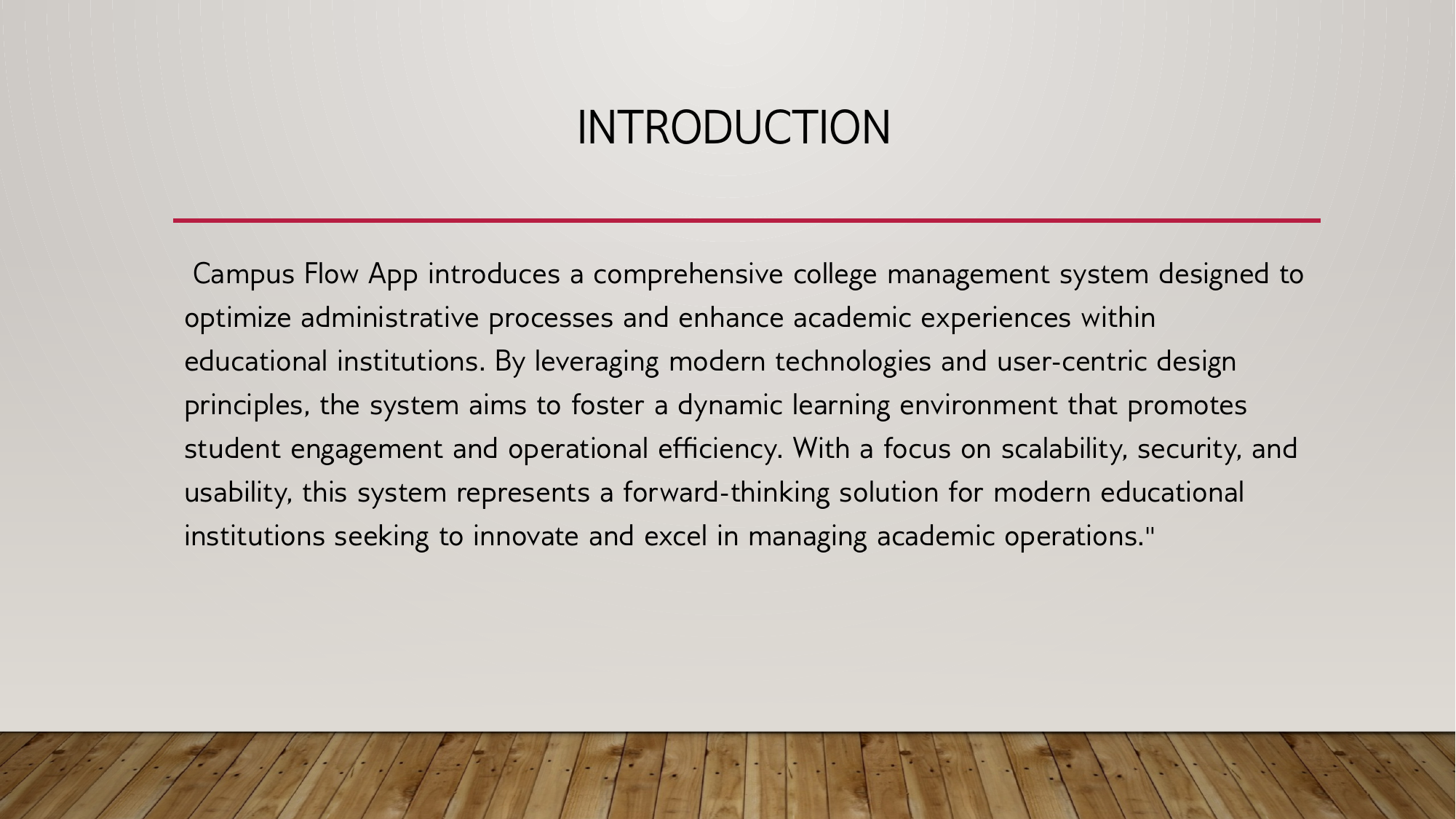

# INTRODUCTION
 Campus Flow App introduces a comprehensive college management system designed to optimize administrative processes and enhance academic experiences within educational institutions. By leveraging modern technologies and user-centric design principles, the system aims to foster a dynamic learning environment that promotes student engagement and operational efficiency. With a focus on scalability, security, and usability, this system represents a forward-thinking solution for modern educational institutions seeking to innovate and excel in managing academic operations."